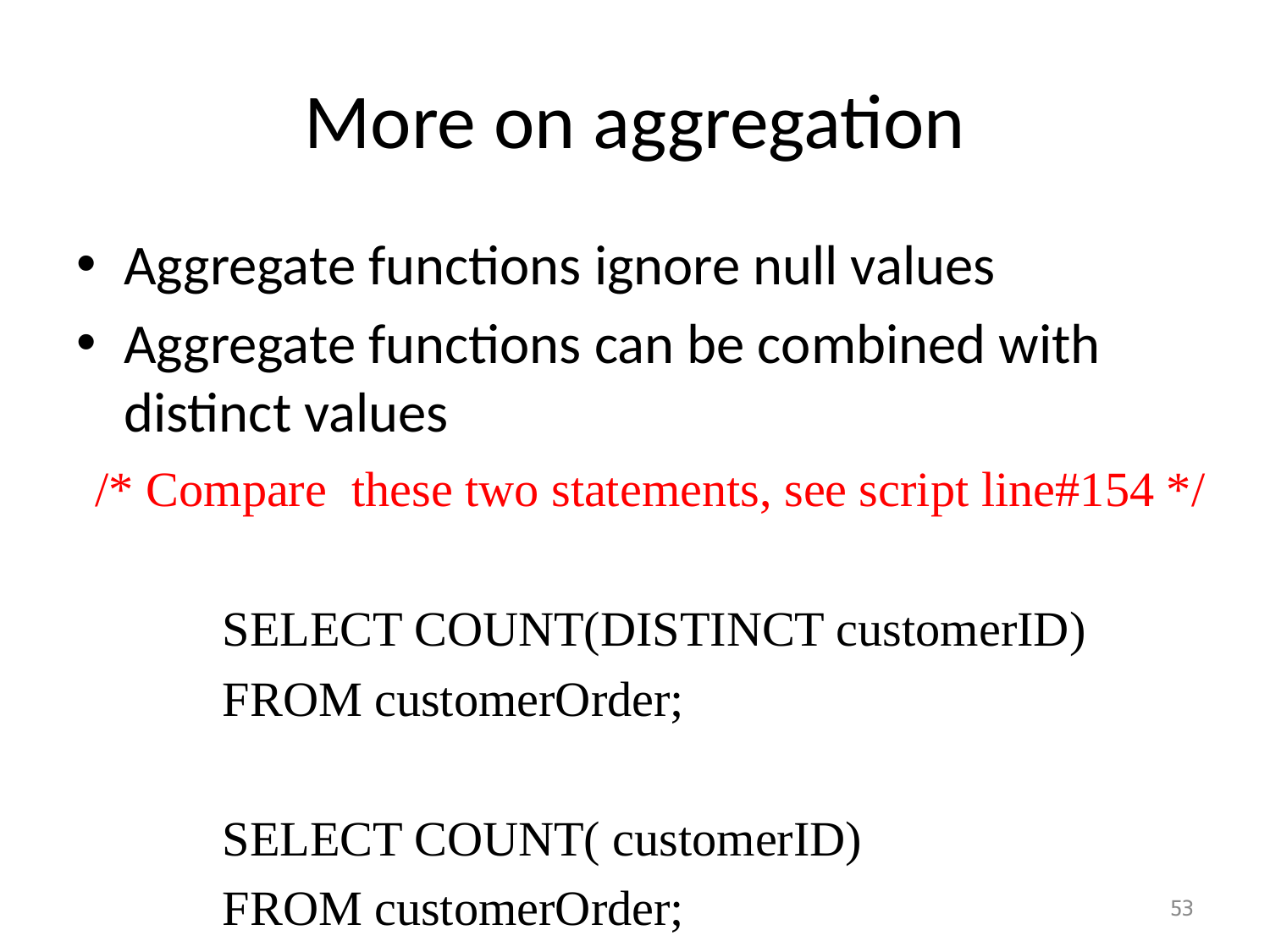

# More on aggregation
Aggregate functions ignore null values
Aggregate functions can be combined with distinct values

	/* Compare  these two statements, see script line#154 */

		SELECT COUNT(DISTINCT customerID)
		FROM customerOrder;

		SELECT COUNT( customerID)
		FROM customerOrder;
53